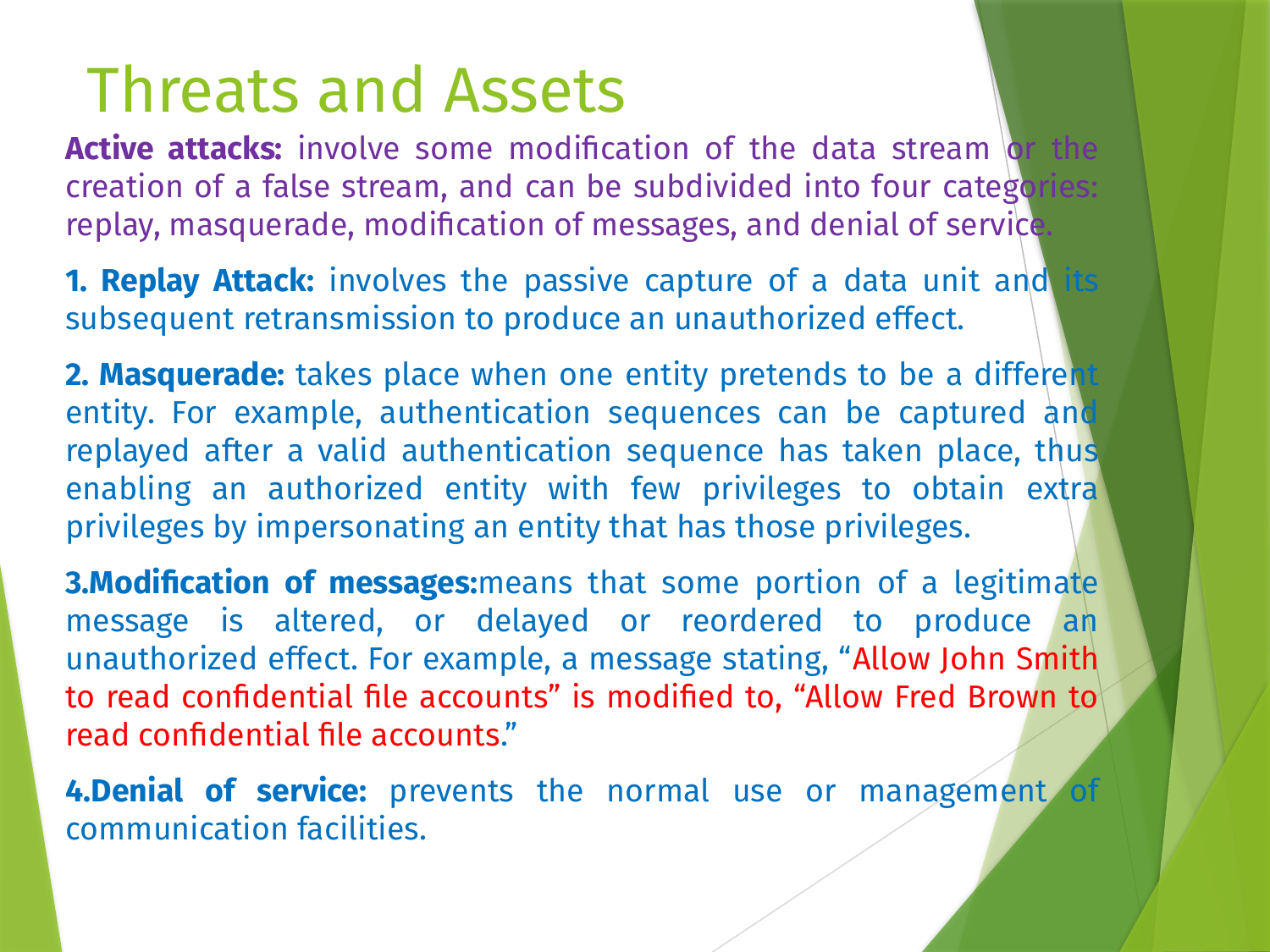

# Threats and Assets
Active attacks: involve some modification of the data stream or the creation of a false stream, and can be subdivided into four categories: replay, masquerade, modification of messages, and denial of service.
1. Replay Attack: involves the passive capture of a data unit and its subsequent retransmission to produce an unauthorized effect.
2. Masquerade: takes place when one entity pretends to be a different entity. For example, authentication sequences can be captured and replayed after a valid authentication sequence has taken place, thus enabling an authorized entity with few privileges to obtain extra privileges by impersonating an entity that has those privileges.
3.Modification of messages:means that some portion of a legitimate message is altered, or delayed or reordered to produce an unauthorized effect. For example, a message stating, “Allow John Smith to read confidential file accounts” is modified to, “Allow Fred Brown to read confidential file accounts.”
4.Denial of service: prevents the normal use or management of communication facilities.